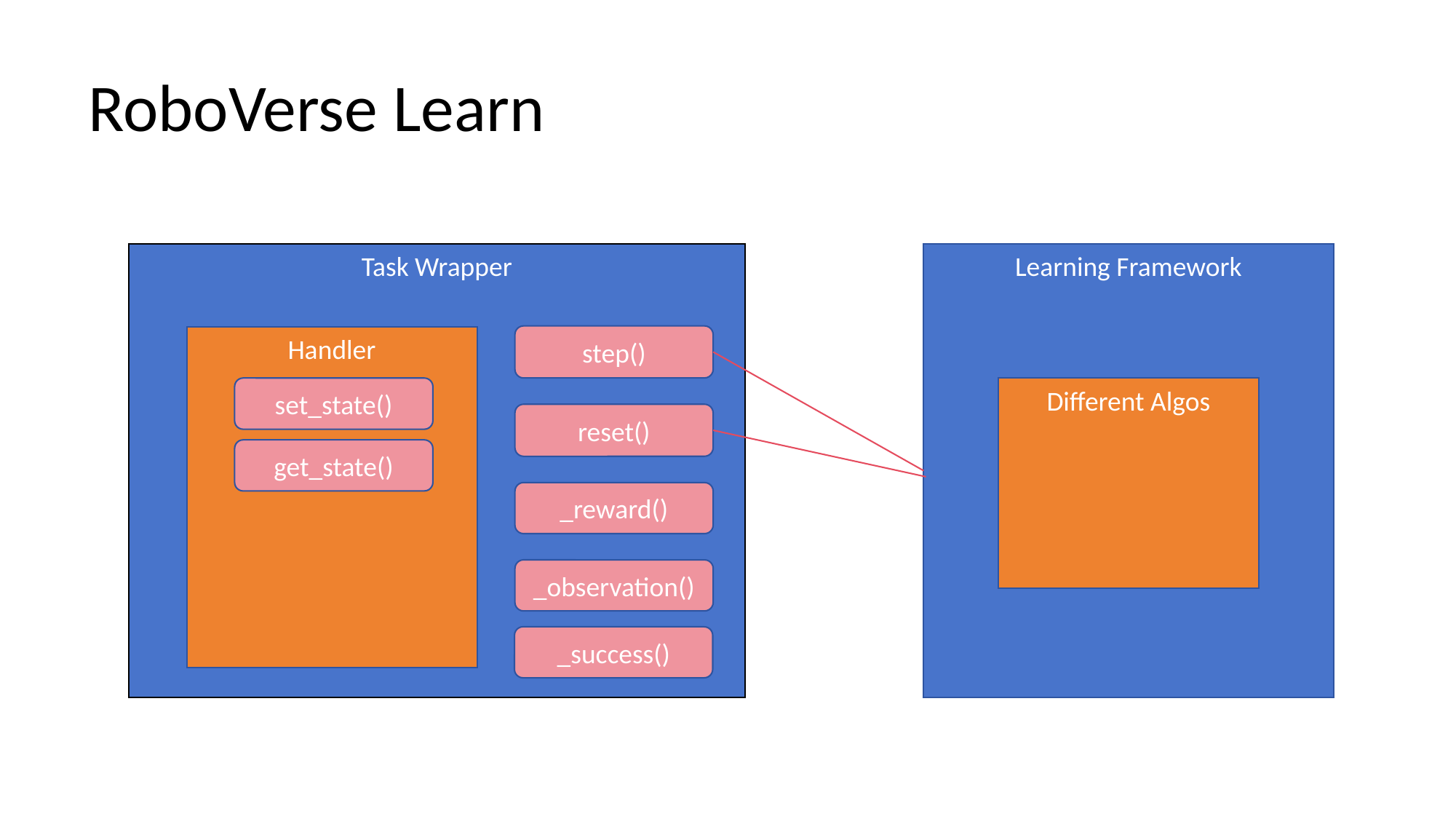

# RoboVerse Learn
Task Wrapper
Learning Framework
step()
Handler
set_state()
Different Algos
reset()
get_state()
_reward()
_observation()
_success()